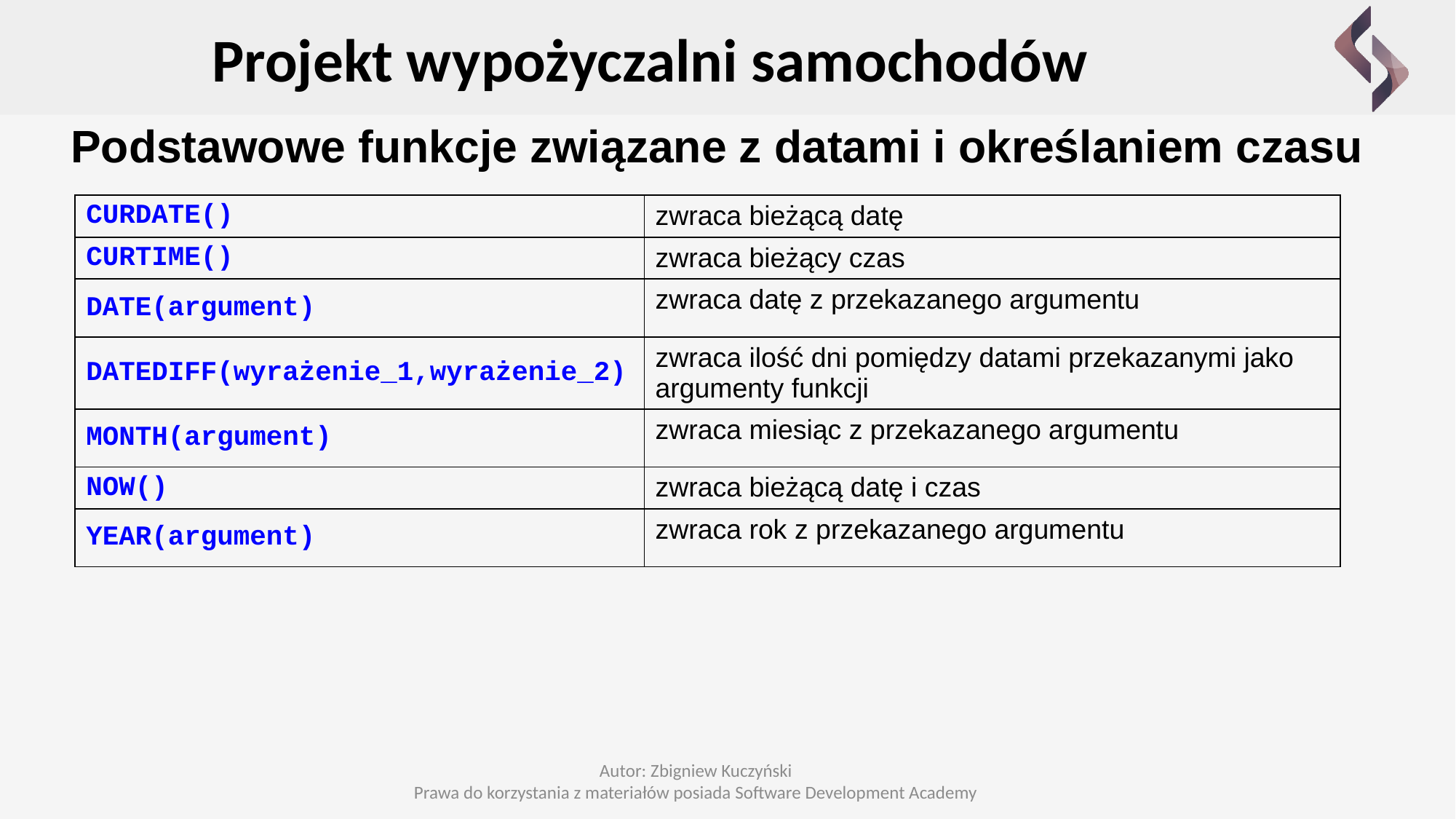

Projekt wypożyczalni samochodów
Podstawowe funkcje związane z datami i określaniem czasu

| CURDATE() | zwraca bieżącą datę |
| --- | --- |
| CURTIME() | zwraca bieżący czas |
| DATE(argument) | zwraca datę z przekazanego argumentu |
| DATEDIFF(wyrażenie\_1,wyrażenie\_2) | zwraca ilość dni pomiędzy datami przekazanymi jako argumenty funkcji |
| MONTH(argument) | zwraca miesiąc z przekazanego argumentu |
| NOW() | zwraca bieżącą datę i czas |
| YEAR(argument) | zwraca rok z przekazanego argumentu |

Autor: Zbigniew Kuczyński
Prawa do korzystania z materiałów posiada Software Development Academy